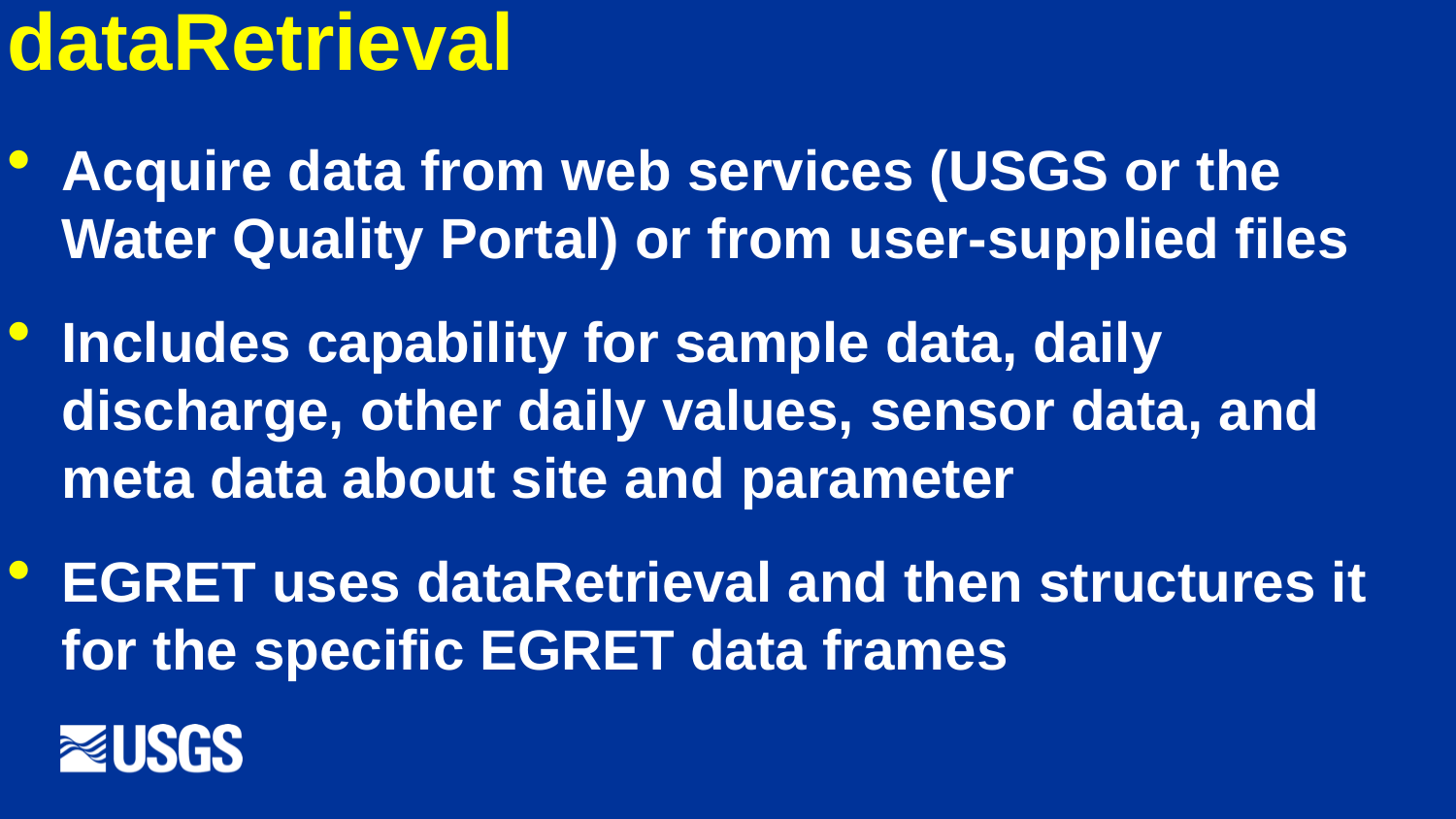

# dataRetrieval
Acquire data from web services (USGS or the Water Quality Portal) or from user-supplied files
Includes capability for sample data, daily discharge, other daily values, sensor data, and meta data about site and parameter
EGRET uses dataRetrieval and then structures it for the specific EGRET data frames